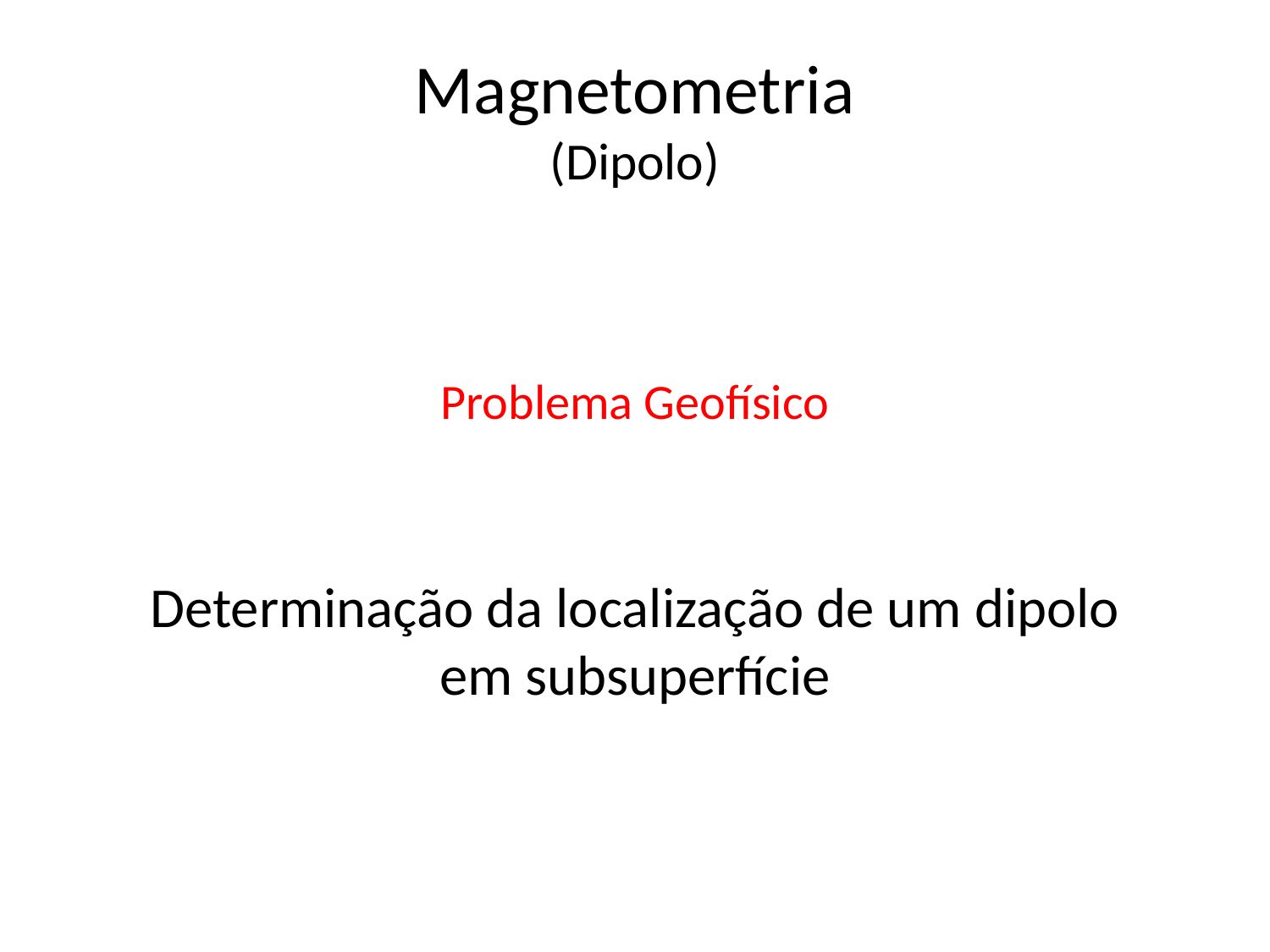

# Magnetometria (Dipolo)
Problema Geofísico
Determinação da localização de um dipolo em subsuperfície